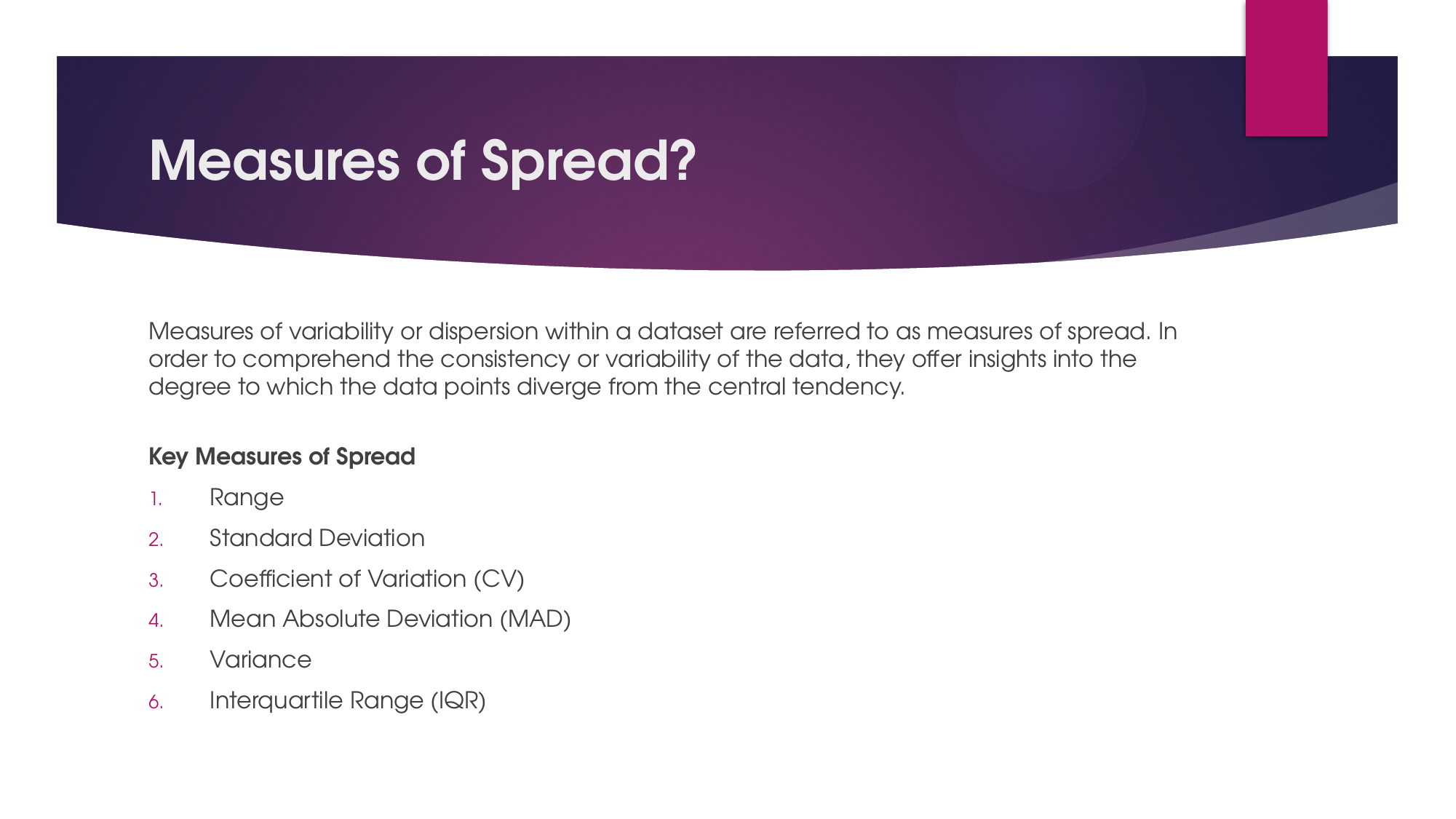

# Measures of Spread?
Measures of variability or dispersion within a dataset are referred to as measures of spread. In order to comprehend the consistency or variability of the data, they offer insights into the degree to which the data points diverge from the central tendency.

Key Measures of Spread
Range
Standard Deviation
Coefficient of Variation (CV)
Mean Absolute Deviation (MAD)
Variance
Interquartile Range (IQR)